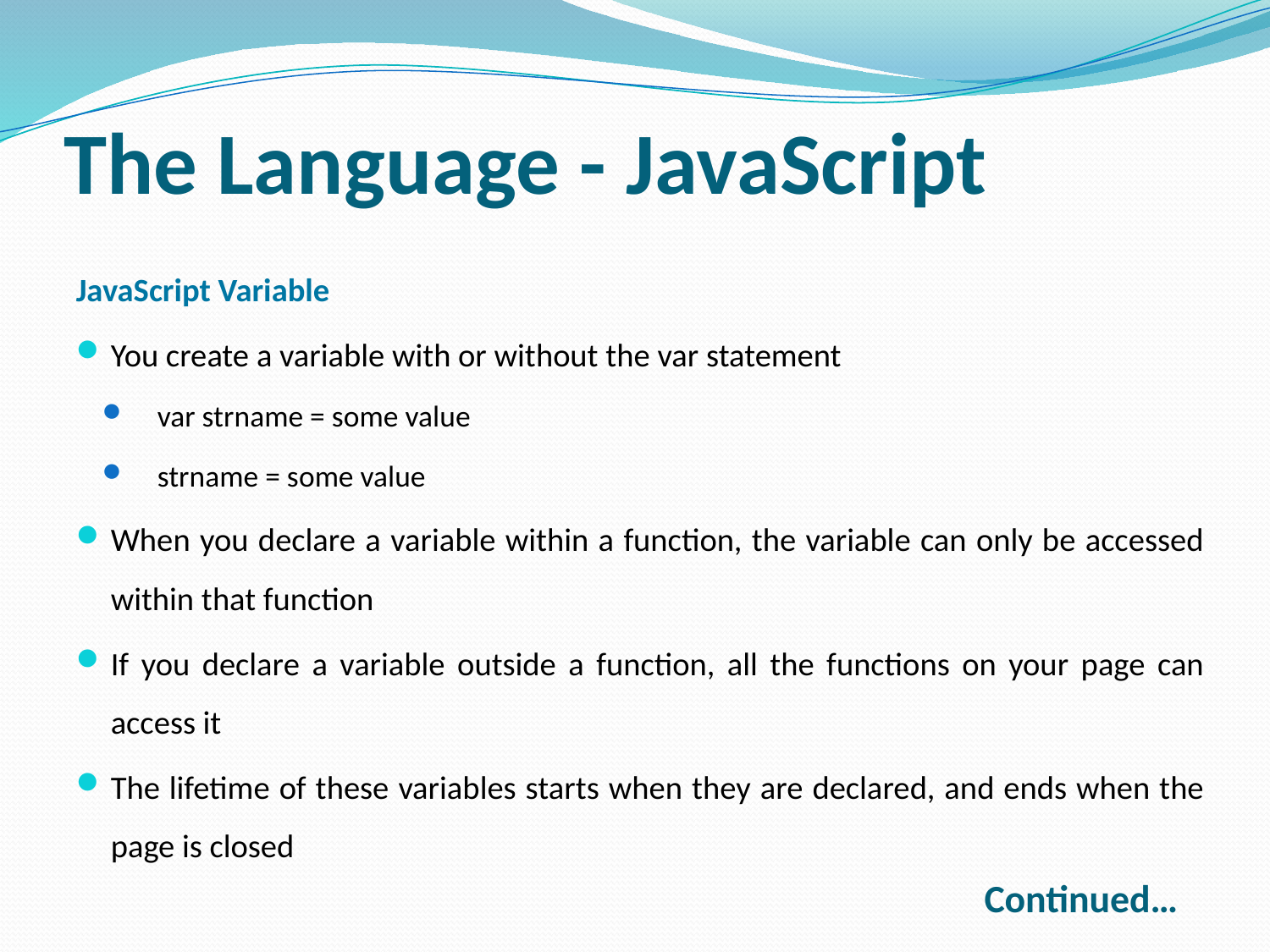

# The Language - JavaScript
JavaScript Variable
You create a variable with or without the var statement
var strname = some value
strname = some value
When you declare a variable within a function, the variable can only be accessed within that function
If you declare a variable outside a function, all the functions on your page can access it
The lifetime of these variables starts when they are declared, and ends when the page is closed
Continued…